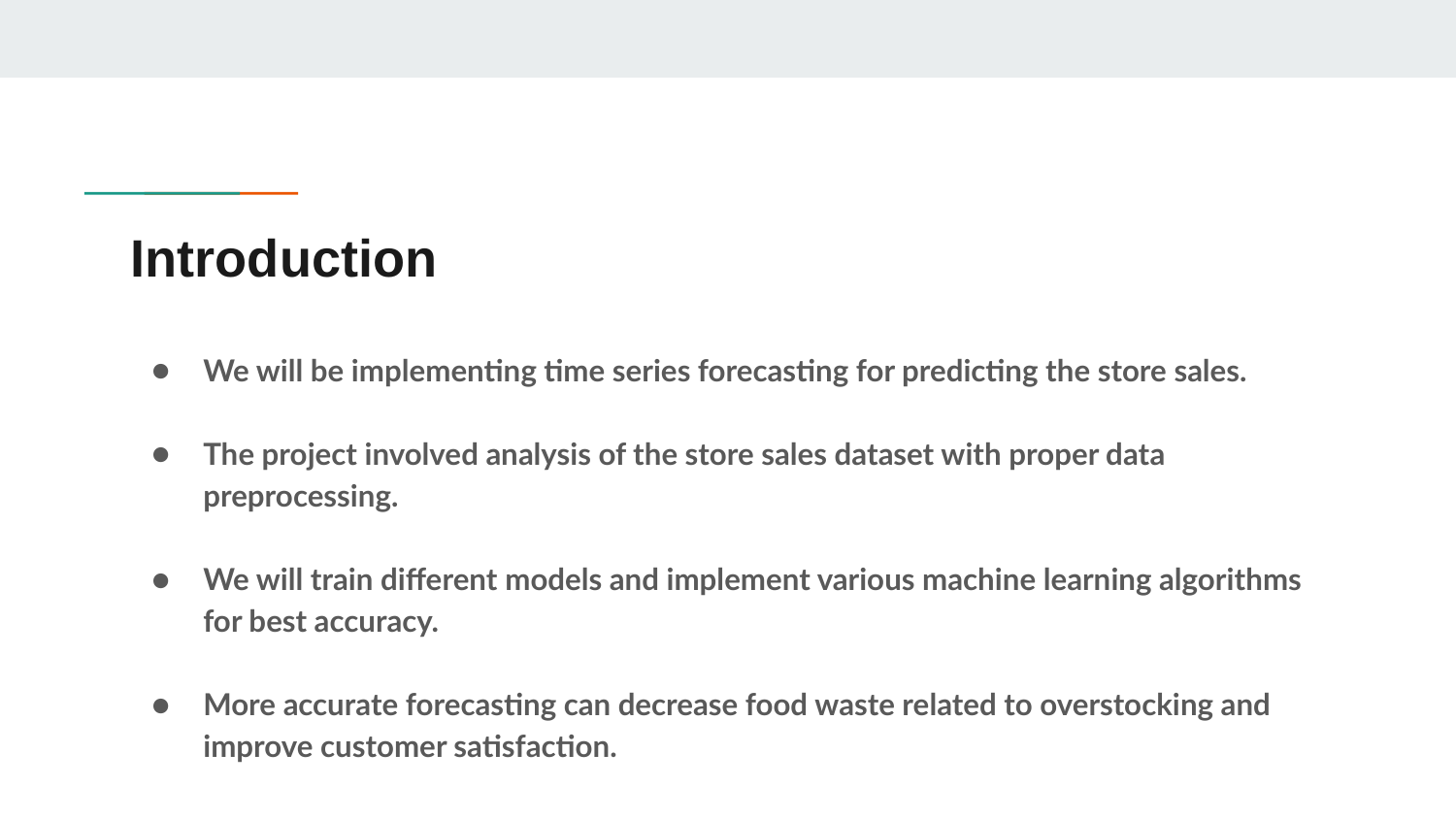

# Introduction

We will be implementing time series forecasting for predicting the store sales.

The project involved analysis of the store sales dataset with proper data preprocessing.

We will train different models and implement various machine learning algorithms for best accuracy.

More accurate forecasting can decrease food waste related to overstocking and improve customer satisfaction.